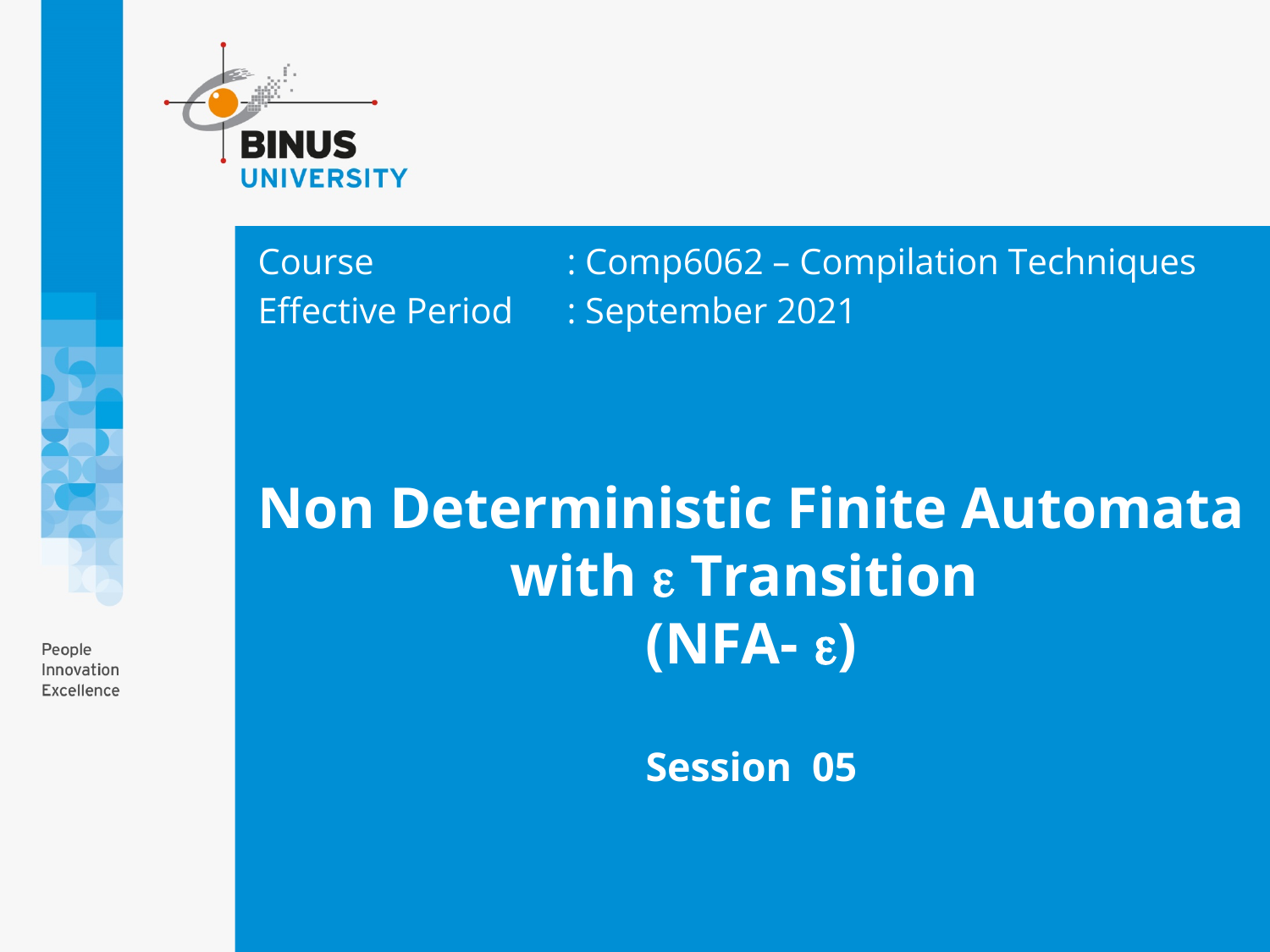

Course		: Comp6062 – Compilation Techniques
Effective Period	: September 2021

# Non Deterministic Finite Automata with ε Transition (NFA- ε) Session  05